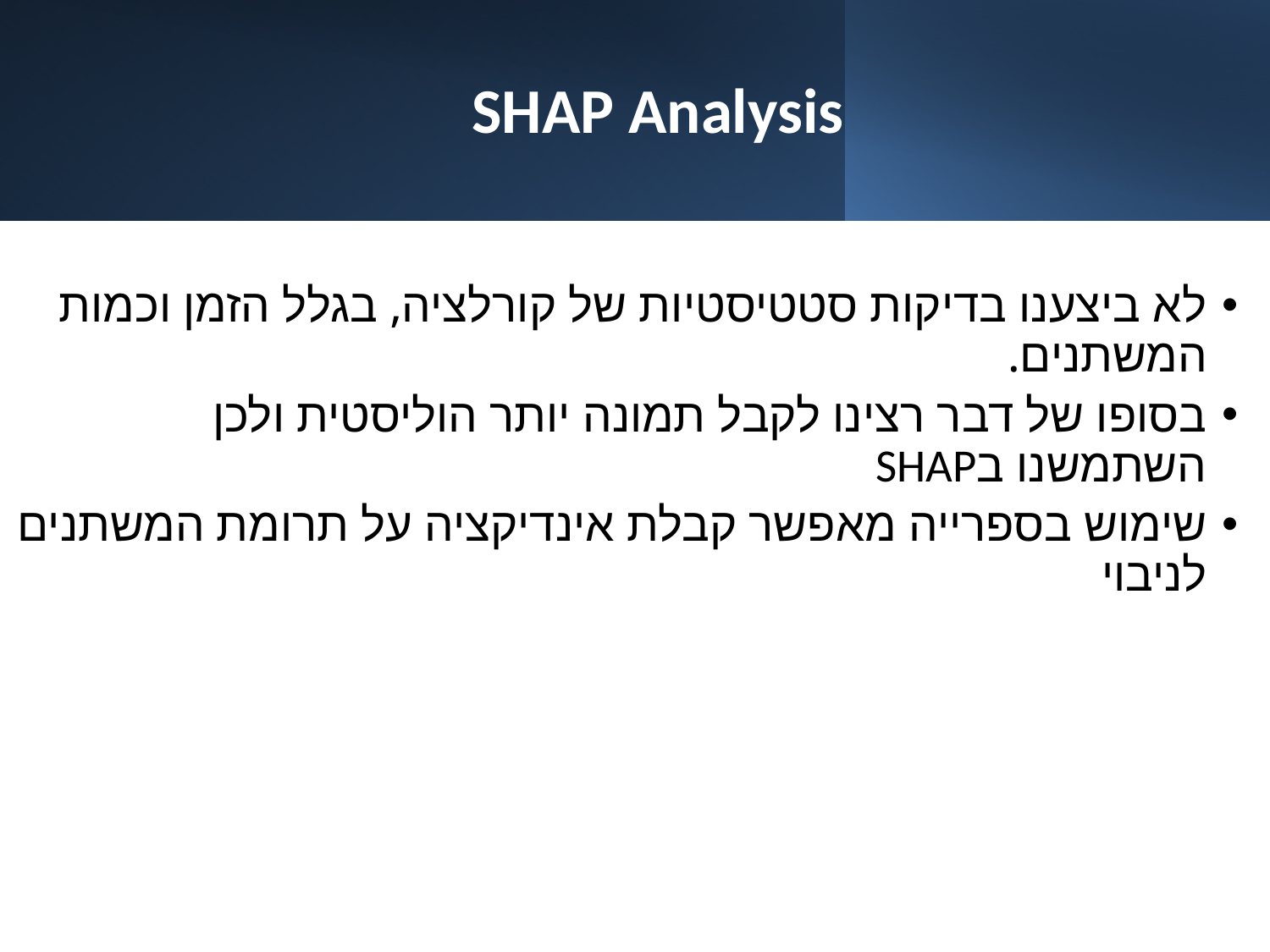

# SHAP Analysis
לא ביצענו בדיקות סטטיסטיות של קורלציה, בגלל הזמן וכמות המשתנים.
בסופו של דבר רצינו לקבל תמונה יותר הוליסטית ולכן השתמשנו בSHAP
שימוש בספרייה מאפשר קבלת אינדיקציה על תרומת המשתנים לניבוי